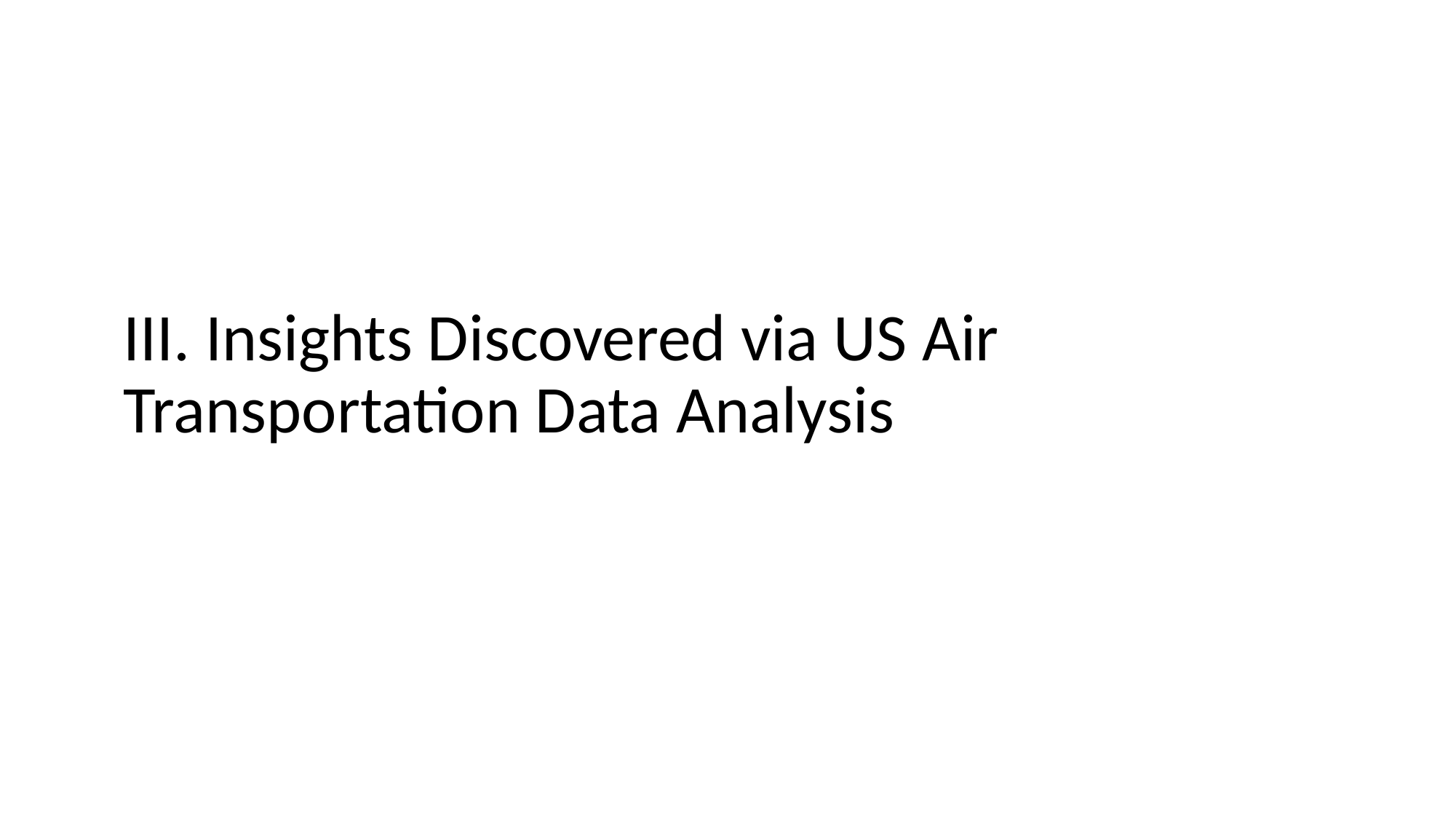

# III. Insights Discovered via US Air Transportation Data Analysis